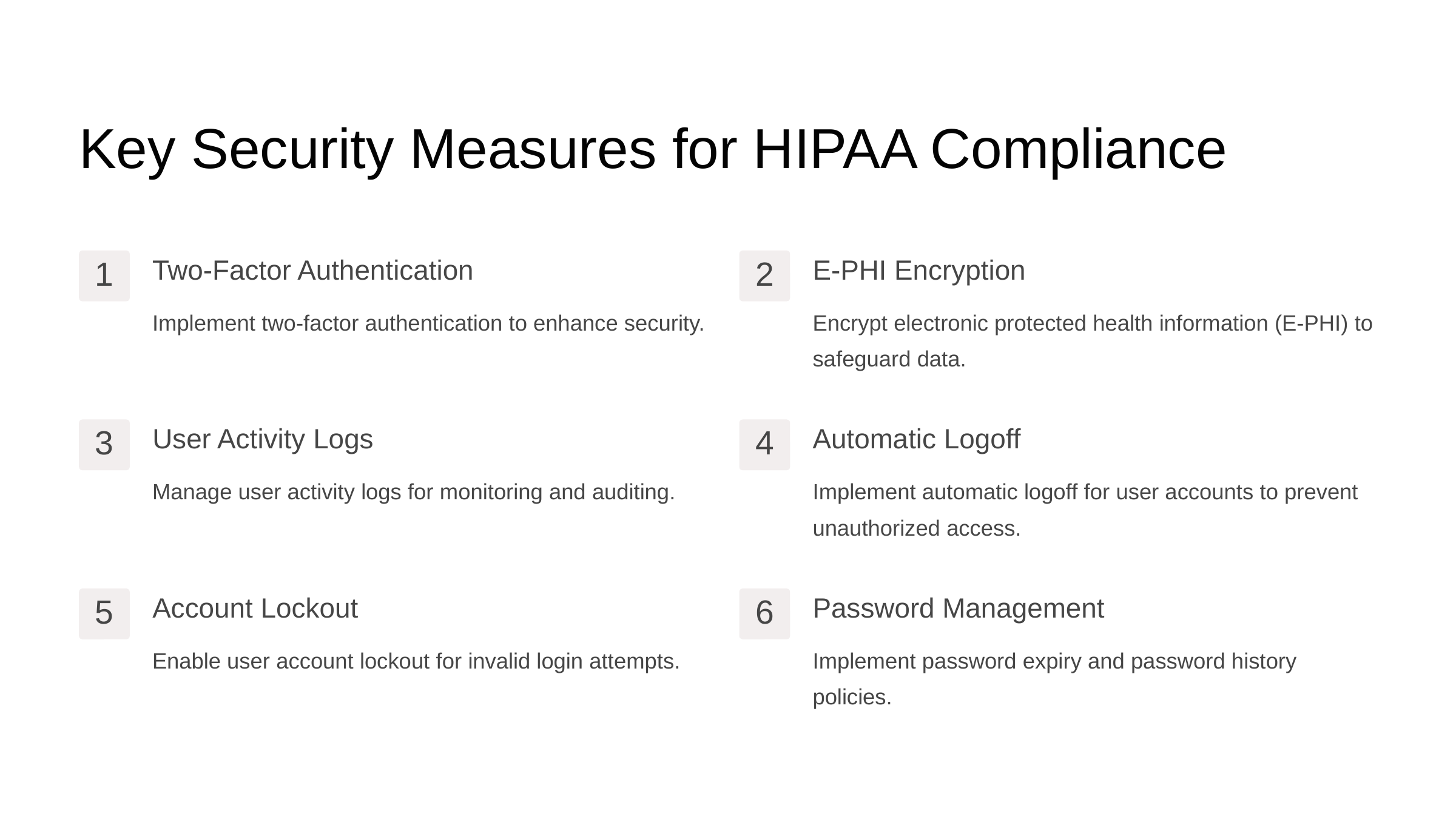

Key Security Measures for HIPAA Compliance

Two-Factor Authentication

E-PHI Encryption
1
2
Implement two-factor authentication to enhance security.
Encrypt electronic protected health information (E-PHI) to safeguard data.

User Activity Logs

Automatic Logoff
3
4
Manage user activity logs for monitoring and auditing.
Implement automatic logoff for user accounts to prevent unauthorized access.

Account Lockout

Password Management
5
6
Enable user account lockout for invalid login attempts.
Implement password expiry and password history policies.